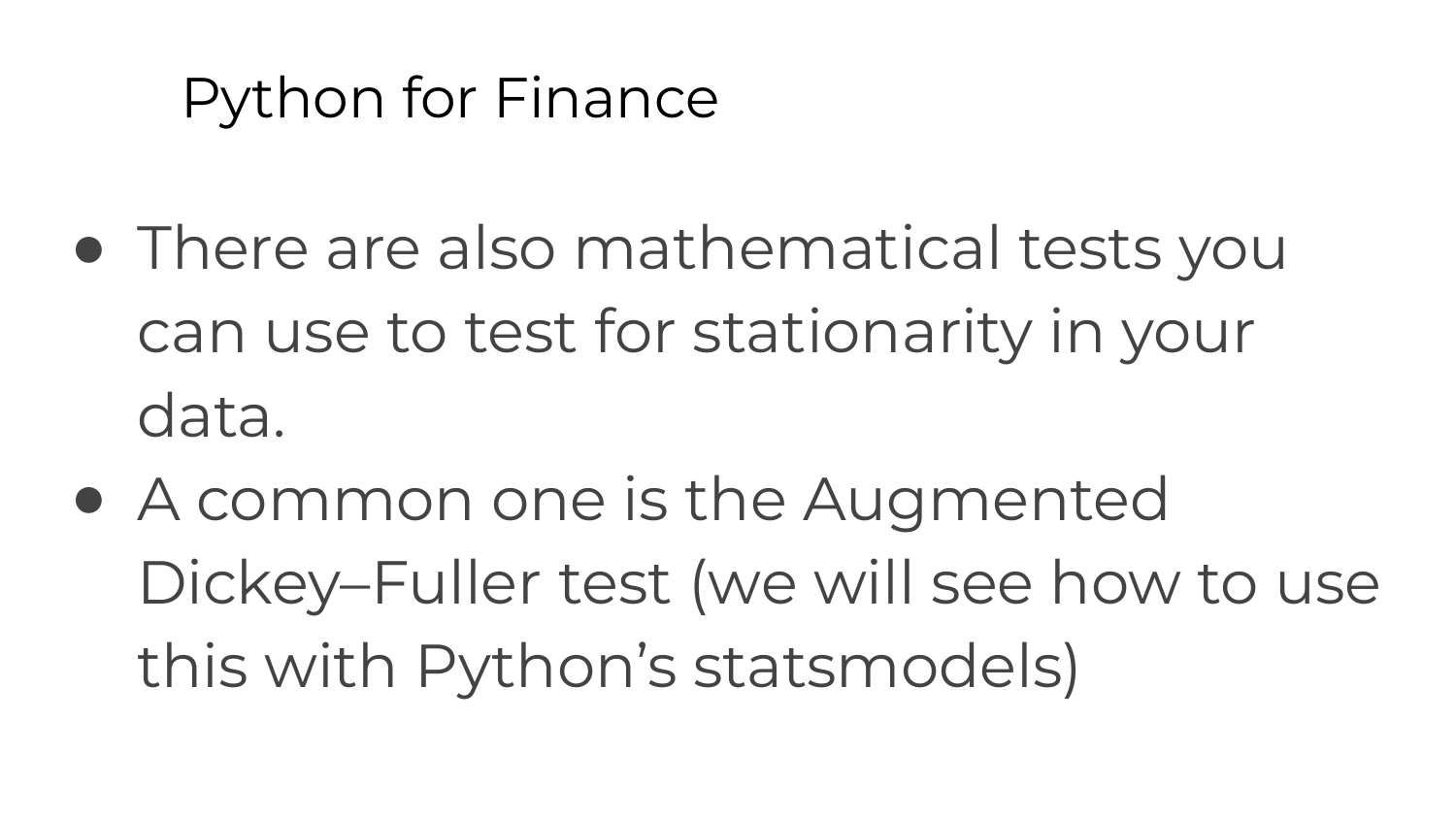

# Python for Finance
There are also mathematical tests you can use to test for stationarity in your data.
A common one is the Augmented Dickey–Fuller test (we will see how to use this with Python’s statsmodels)